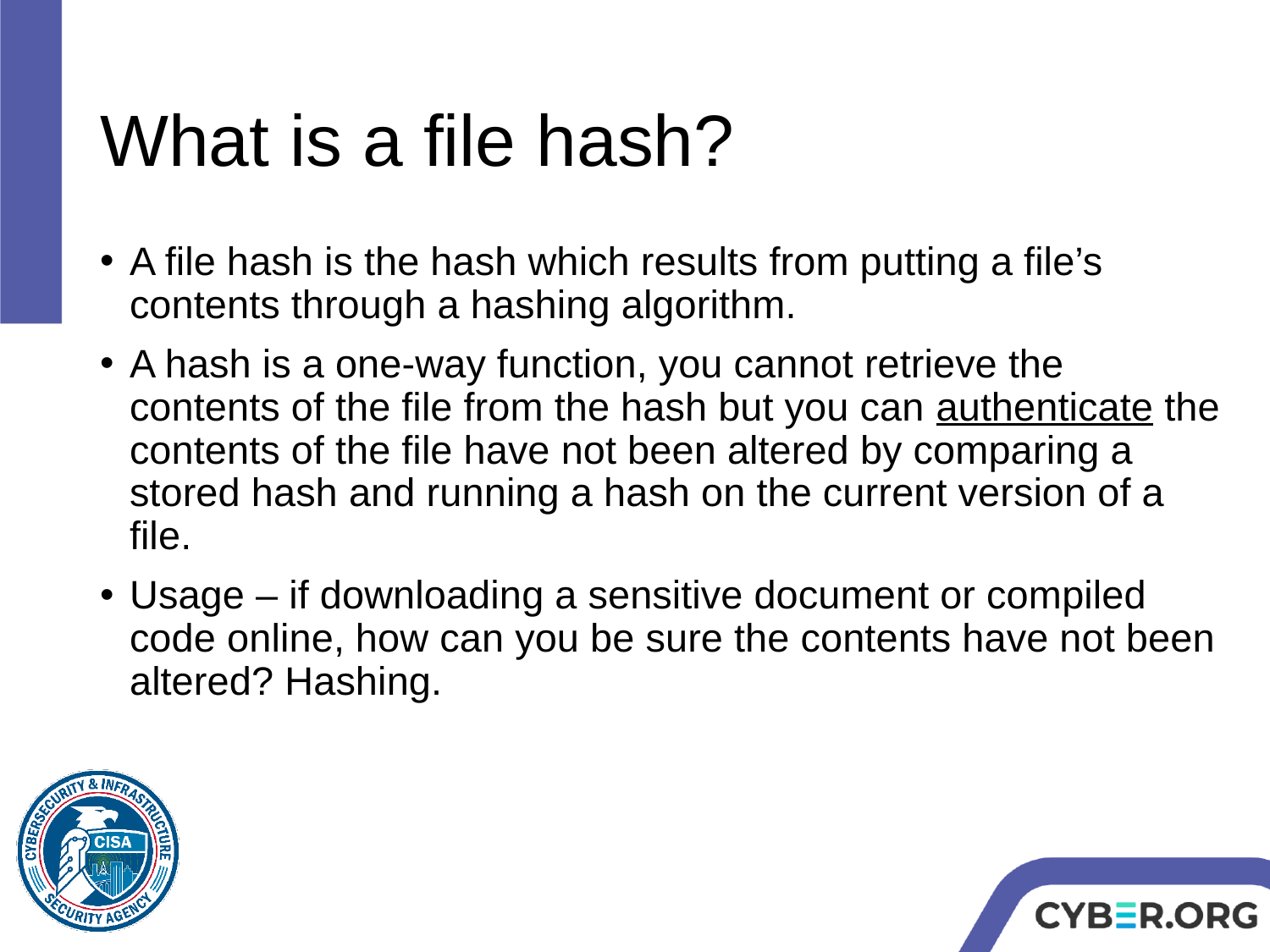

# What is a file hash?
A file hash is the hash which results from putting a file’s contents through a hashing algorithm.
A hash is a one-way function, you cannot retrieve the contents of the file from the hash but you can authenticate the contents of the file have not been altered by comparing a stored hash and running a hash on the current version of a file.
Usage – if downloading a sensitive document or compiled code online, how can you be sure the contents have not been altered? Hashing.